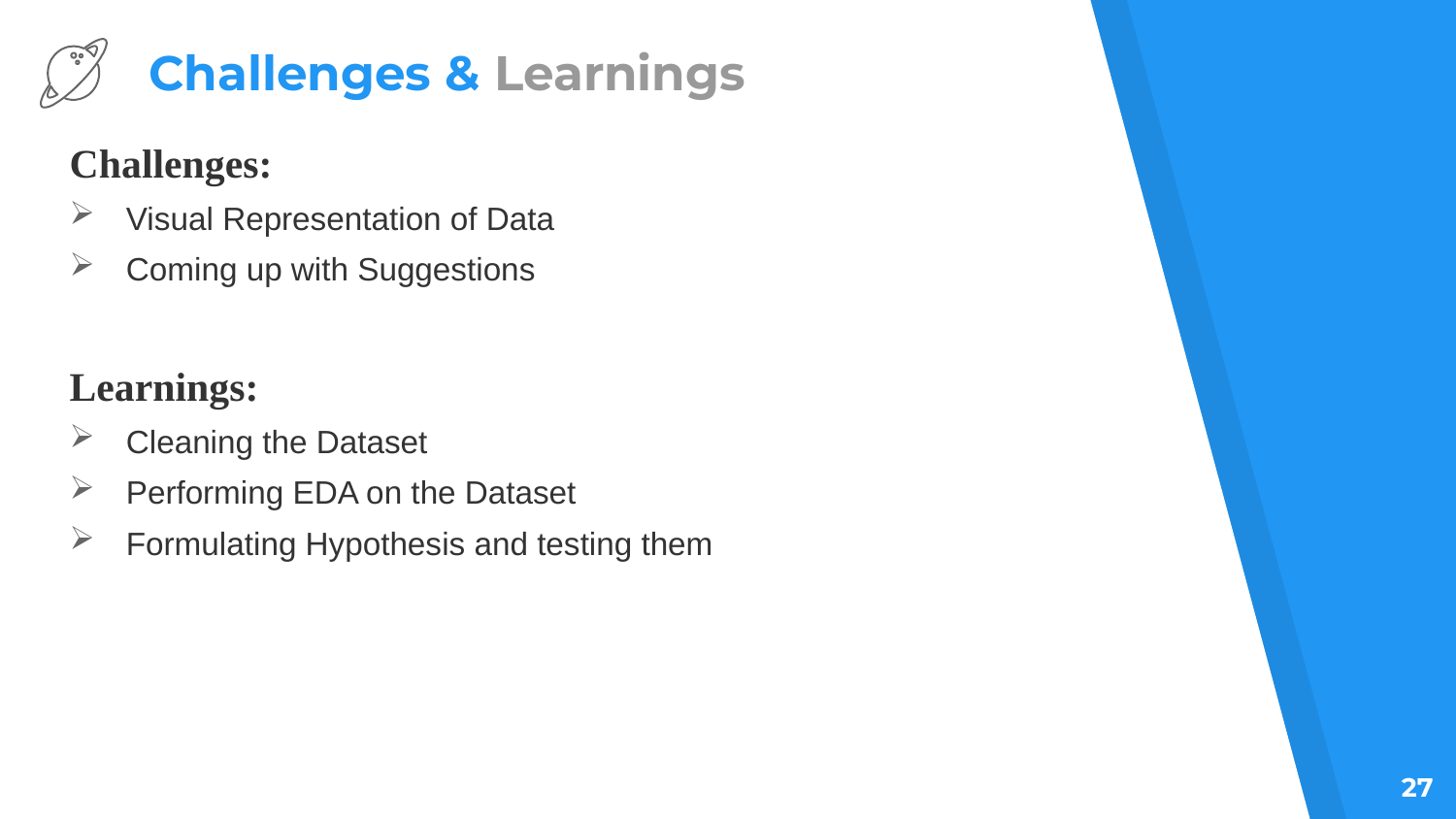

# Challenges & Learnings

Challenges:
Visual Representation of Data
Coming up with Suggestions

Learnings:
Cleaning the Dataset
Performing EDA on the Dataset
Formulating Hypothesis and testing them

27